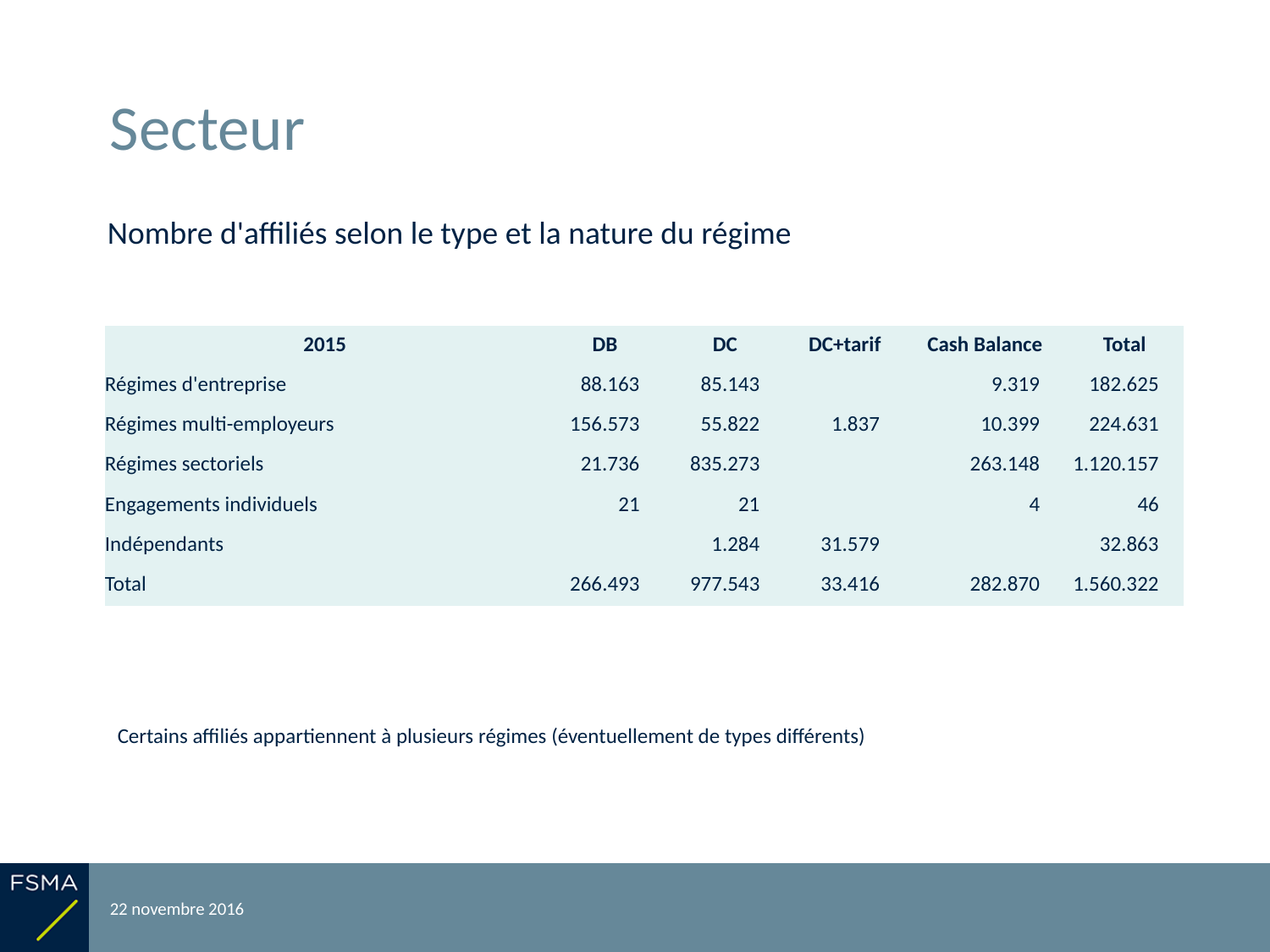

# Secteur
Nombre d'affiliés selon le type et la nature du régime
| 2015 | DB | DC | DC+tarif | Cash Balance | Total |
| --- | --- | --- | --- | --- | --- |
| Régimes d'entreprise | 88.163 | 85.143 |  | 9.319 | 182.625 |
| Régimes multi-employeurs | 156.573 | 55.822 | 1.837 | 10.399 | 224.631 |
| Régimes sectoriels | 21.736 | 835.273 |  | 263.148 | 1.120.157 |
| Engagements individuels | 21 | 21 |  | 4 | 46 |
| Indépendants |  | 1.284 | 31.579 |  | 32.863 |
| Total | 266.493 | 977.543 | 33.416 | 282.870 | 1.560.322 |
Certains affiliés appartiennent à plusieurs régimes (éventuellement de types différents)
22 novembre 2016
Reporting relatif à l'exercice 2015
13